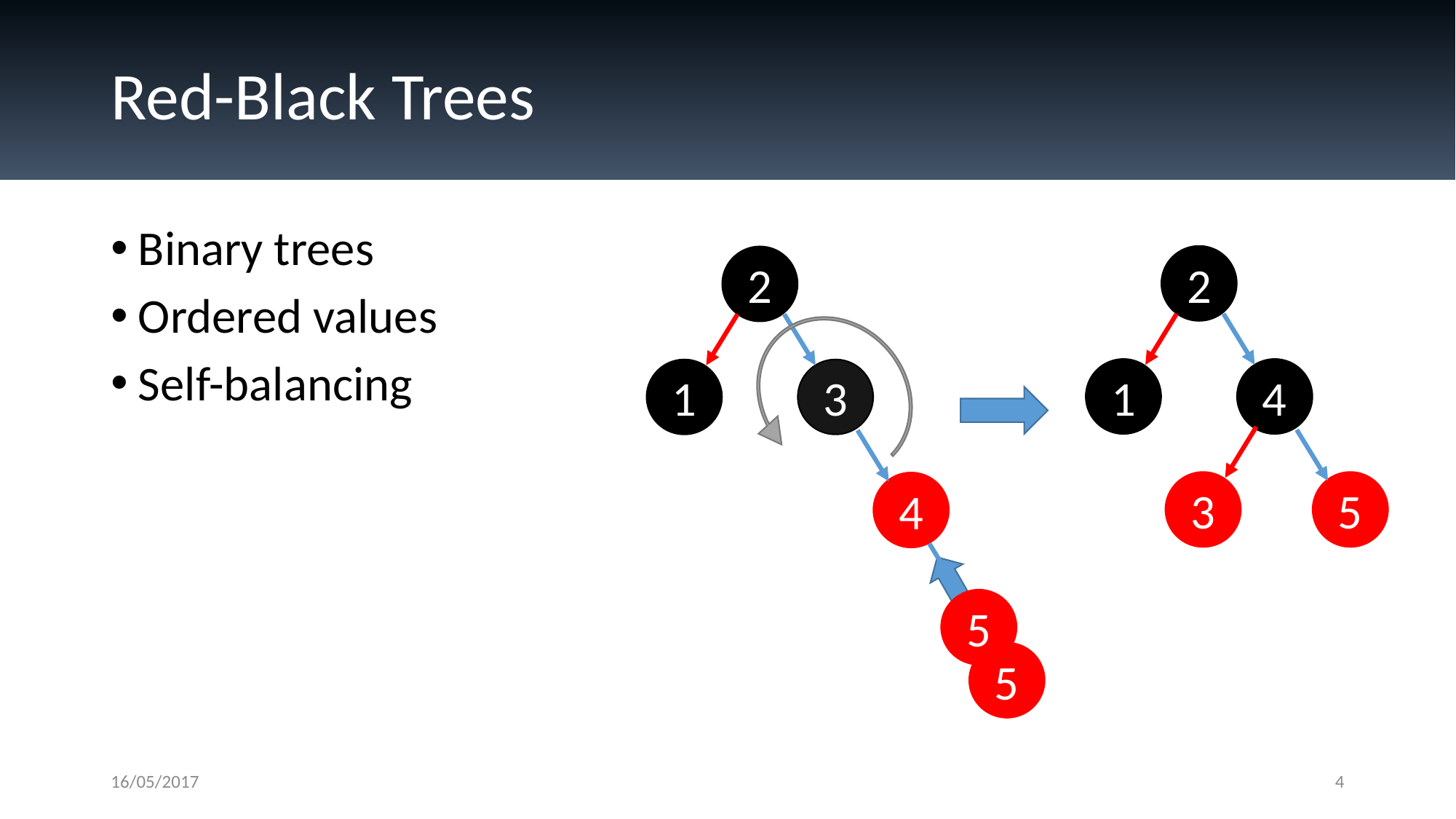

# Red-Black Trees
Binary trees
Ordered values
Self-balancing
2
1
4
3
5

5
2
1
3
4

5
16/05/2017
4